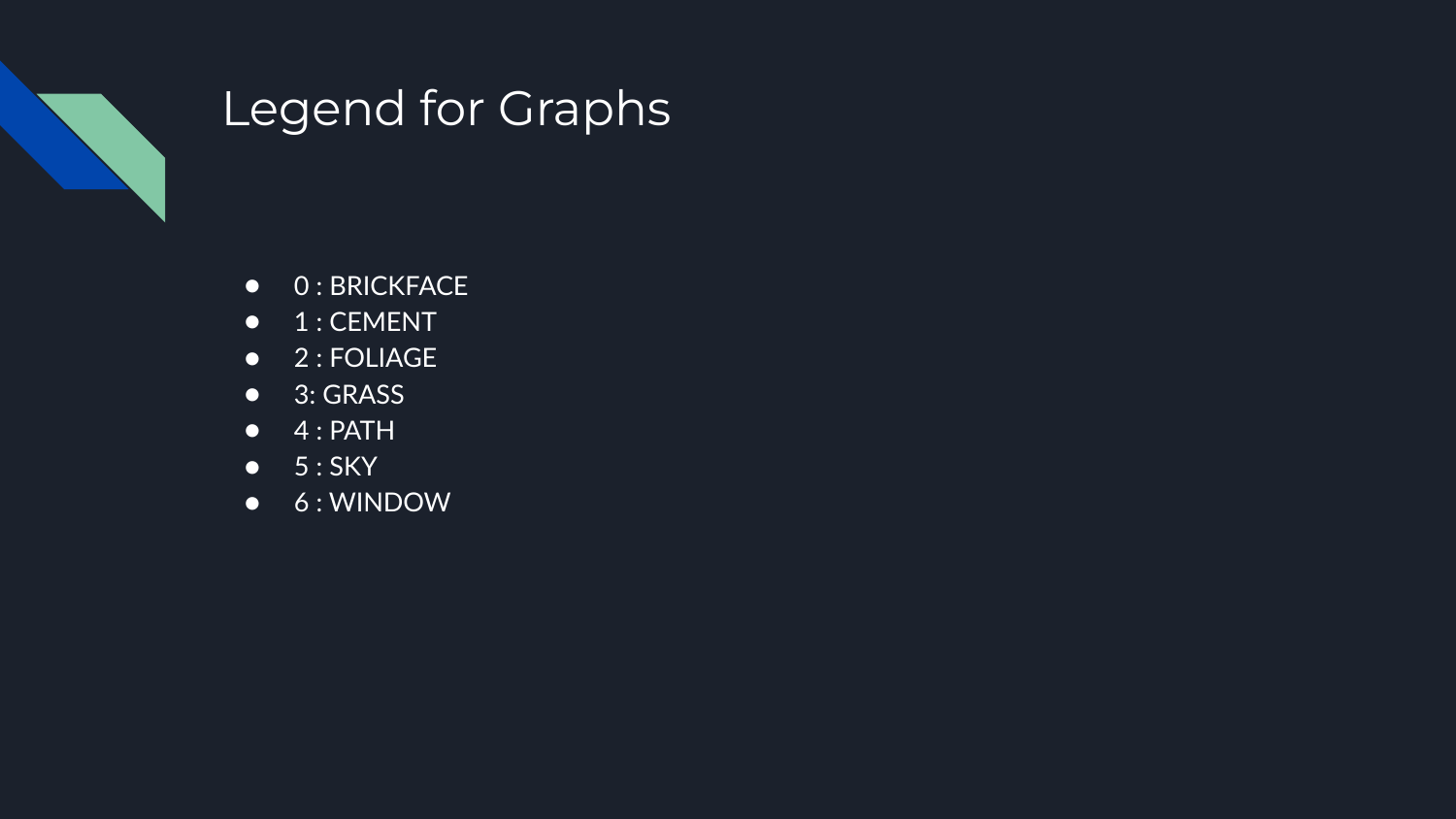

# Legend for Graphs
0 : BRICKFACE
1 : CEMENT
2 : FOLIAGE
3: GRASS
4 : PATH
5 : SKY
6 : WINDOW